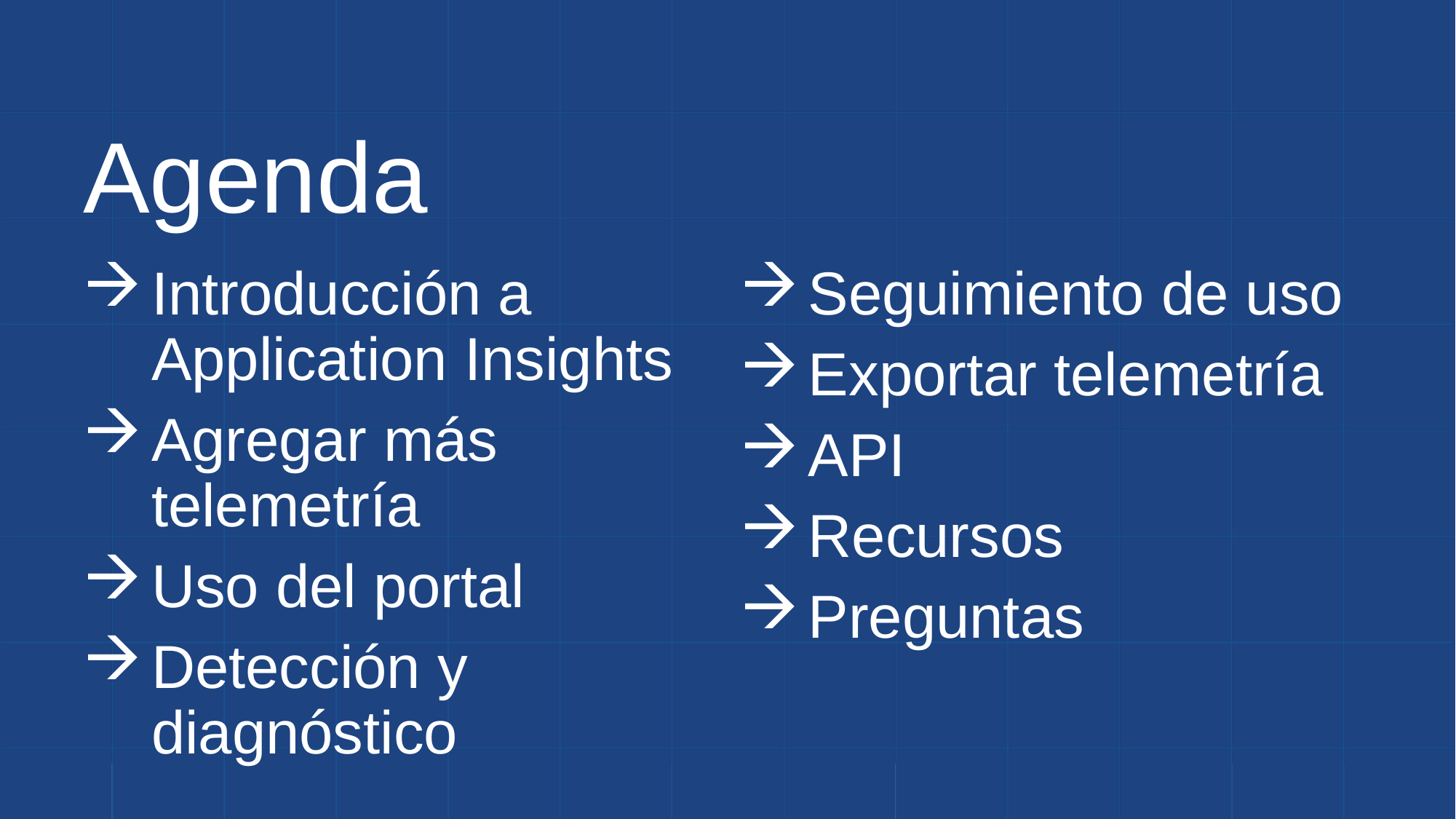

# Agenda
Introducción a Application Insights
Agregar más telemetría
Uso del portal
Detección y diagnóstico
Seguimiento de uso
Exportar telemetría
API
Recursos
Preguntas